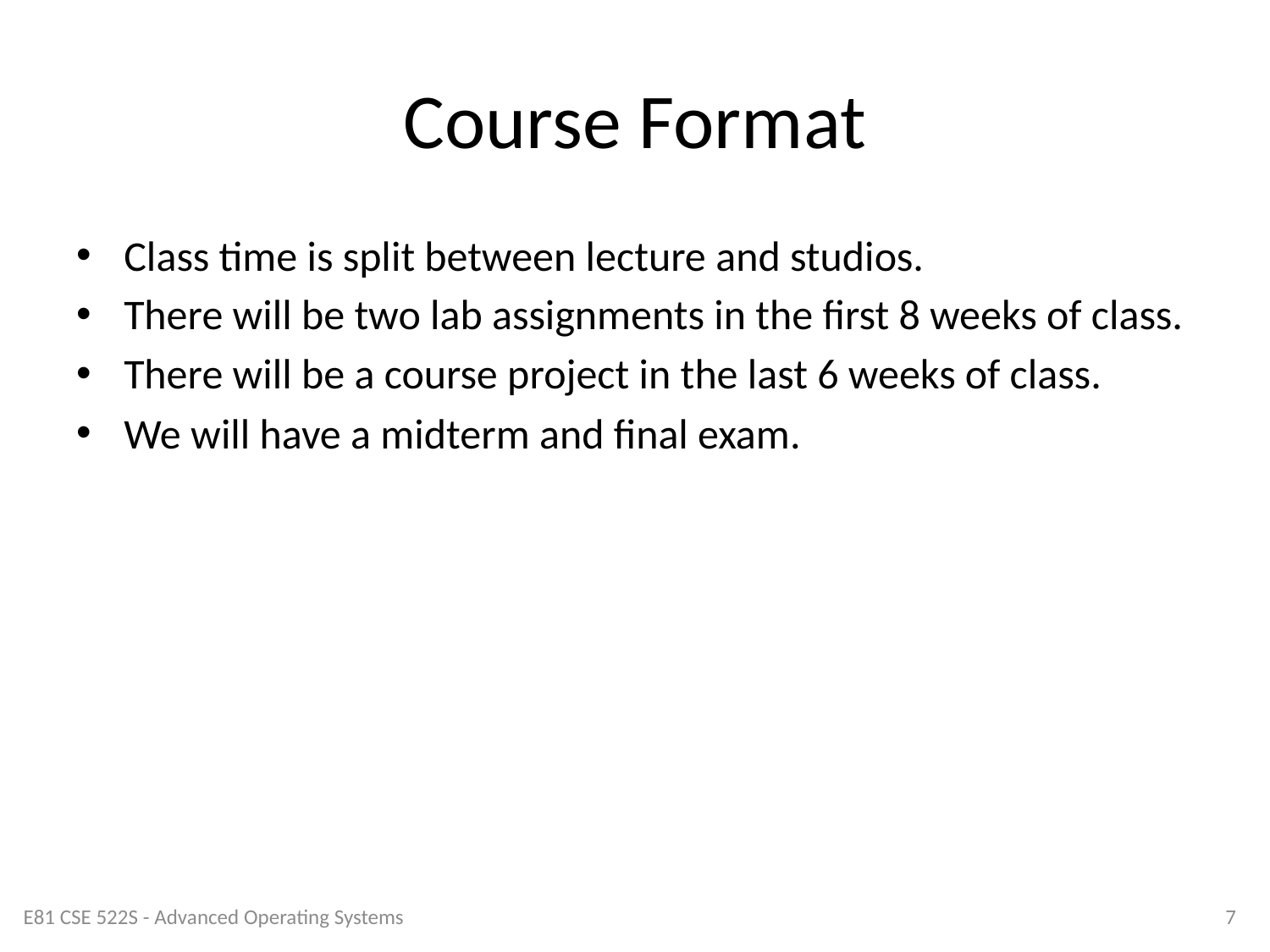

# Course Format
Class time is split between lecture and studios.
There will be two lab assignments in the first 8 weeks of class.
There will be a course project in the last 6 weeks of class.
We will have a midterm and final exam.
E81 CSE 522S - Advanced Operating Systems
7